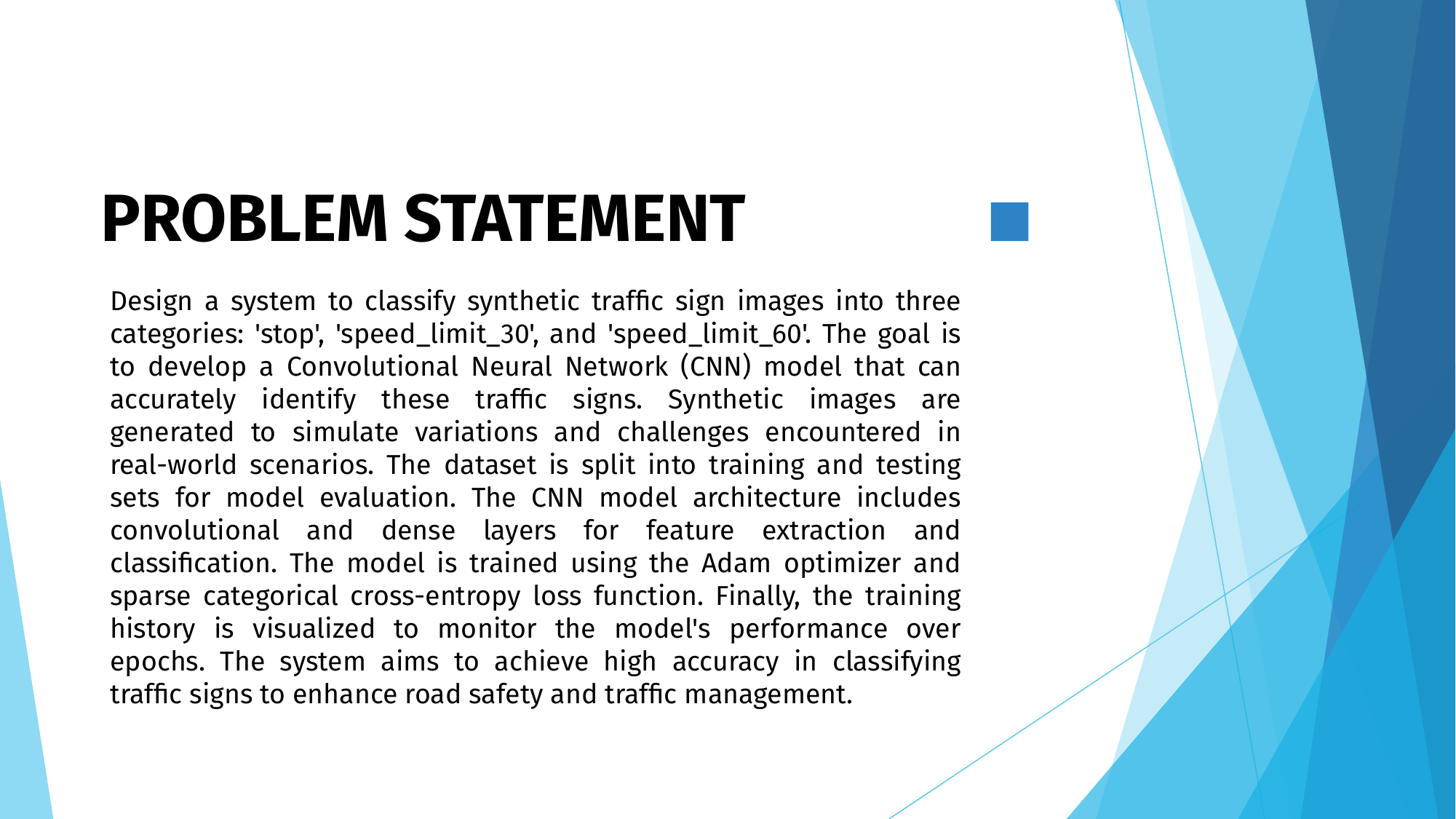

# PROBLEM STATEMENT

Design a system to classify synthetic traffic sign images into three categories: 'stop', 'speed_limit_30', and 'speed_limit_60'. The goal is to develop a Convolutional Neural Network (CNN) model that can accurately identify these traffic signs. Synthetic images are generated to simulate variations and challenges encountered in real-world scenarios. The dataset is split into training and testing sets for model evaluation. The CNN model architecture includes convolutional and dense layers for feature extraction and classification. The model is trained using the Adam optimizer and sparse categorical cross-entropy loss function. Finally, the training history is visualized to monitor the model's performance over epochs. The system aims to achieve high accuracy in classifying traffic signs to enhance road safety and traffic management.
3